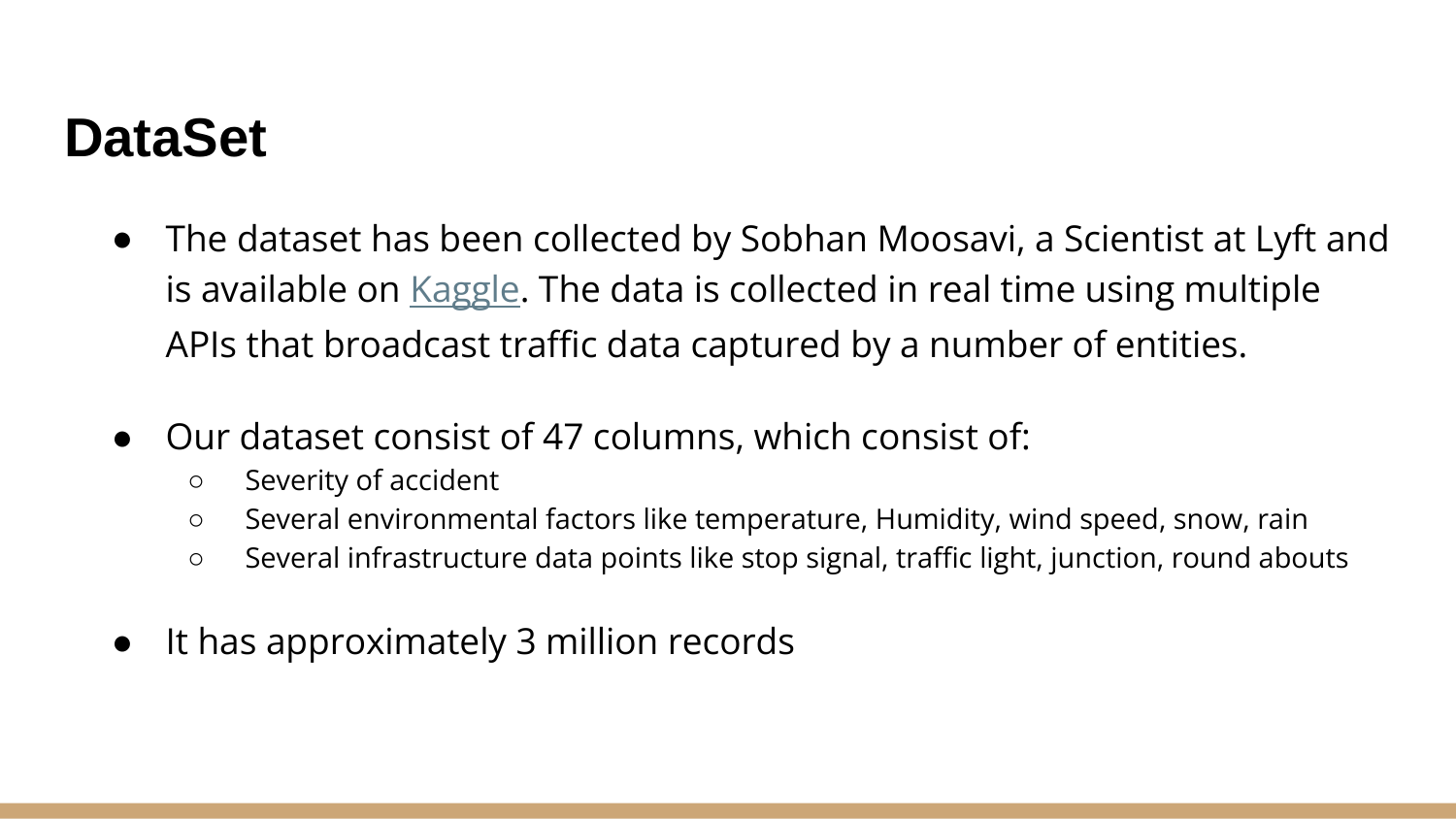

# DataSet
The dataset has been collected by Sobhan Moosavi, a Scientist at Lyft and is available on Kaggle. The data is collected in real time using multiple APIs that broadcast traffic data captured by a number of entities.
Our dataset consist of 47 columns, which consist of:
 Severity of accident
 Several environmental factors like temperature, Humidity, wind speed, snow, rain
 Several infrastructure data points like stop signal, traffic light, junction, round abouts
It has approximately 3 million records